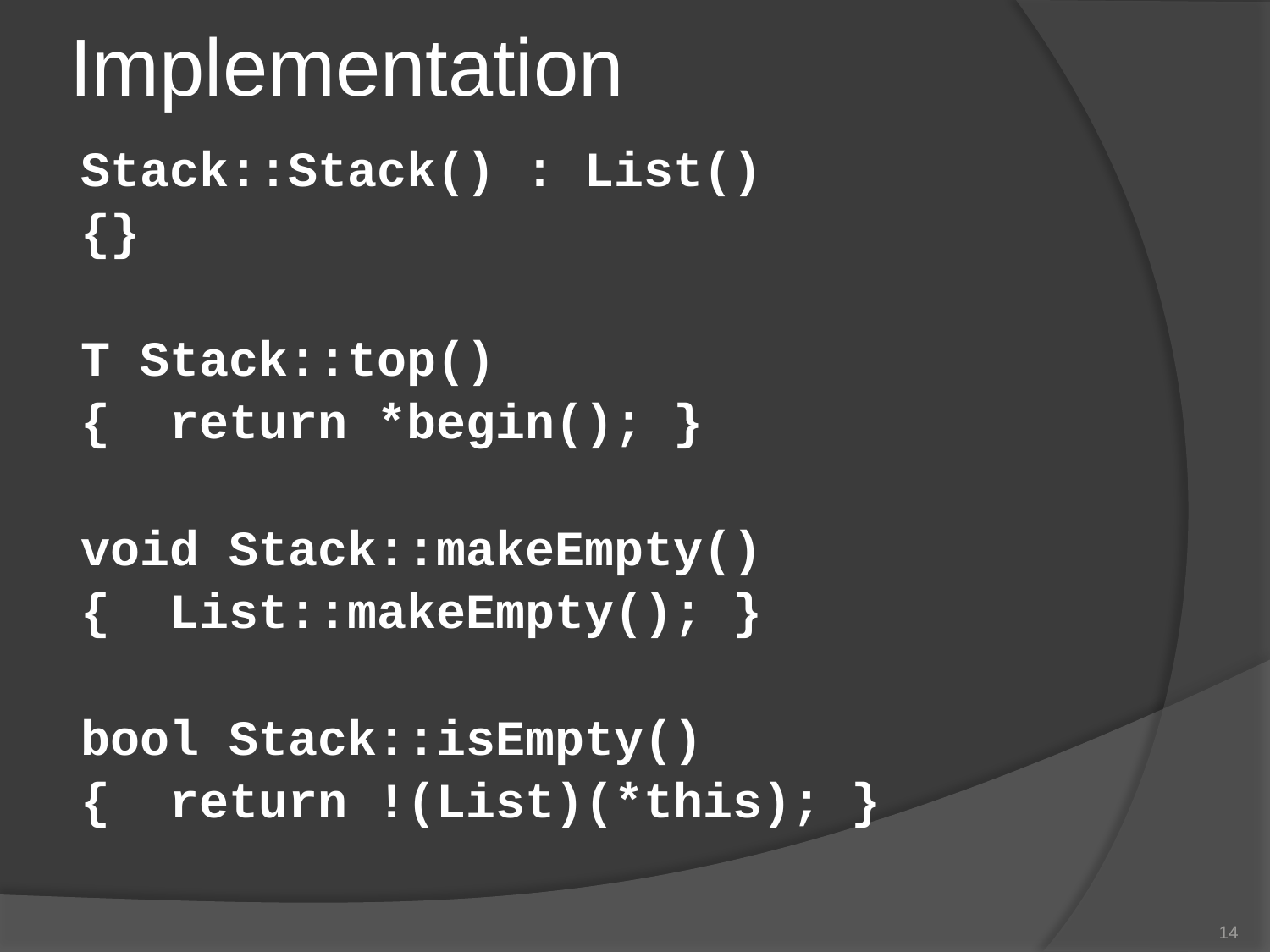

# Implementation
Stack::Stack() : List()
{}

T Stack::top()
{  return *begin(); }

void Stack::makeEmpty()
{  List::makeEmpty(); }

bool Stack::isEmpty()
{  return !(List)(*this); }
14